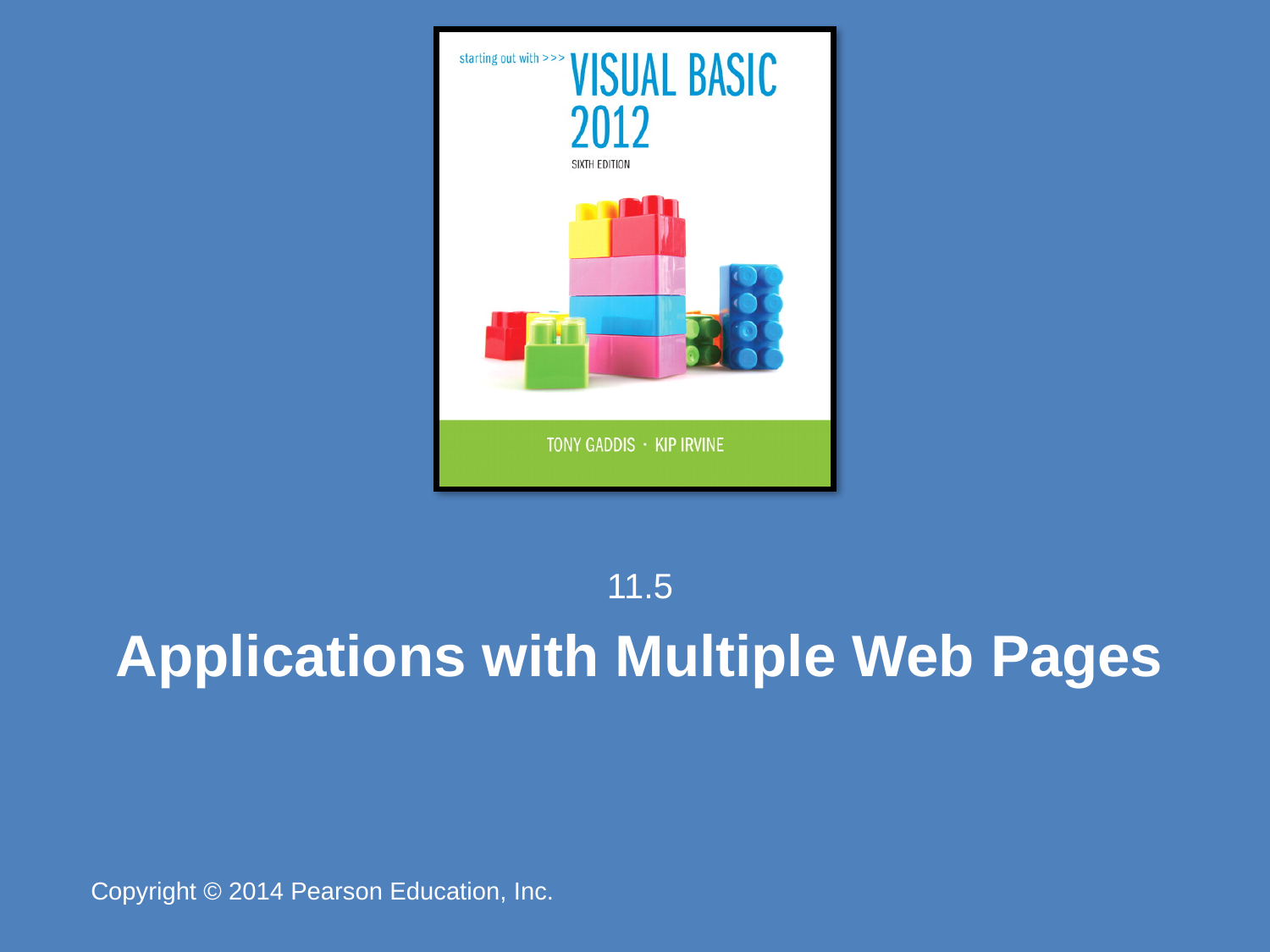

11.5
# Applications with Multiple Web Pages